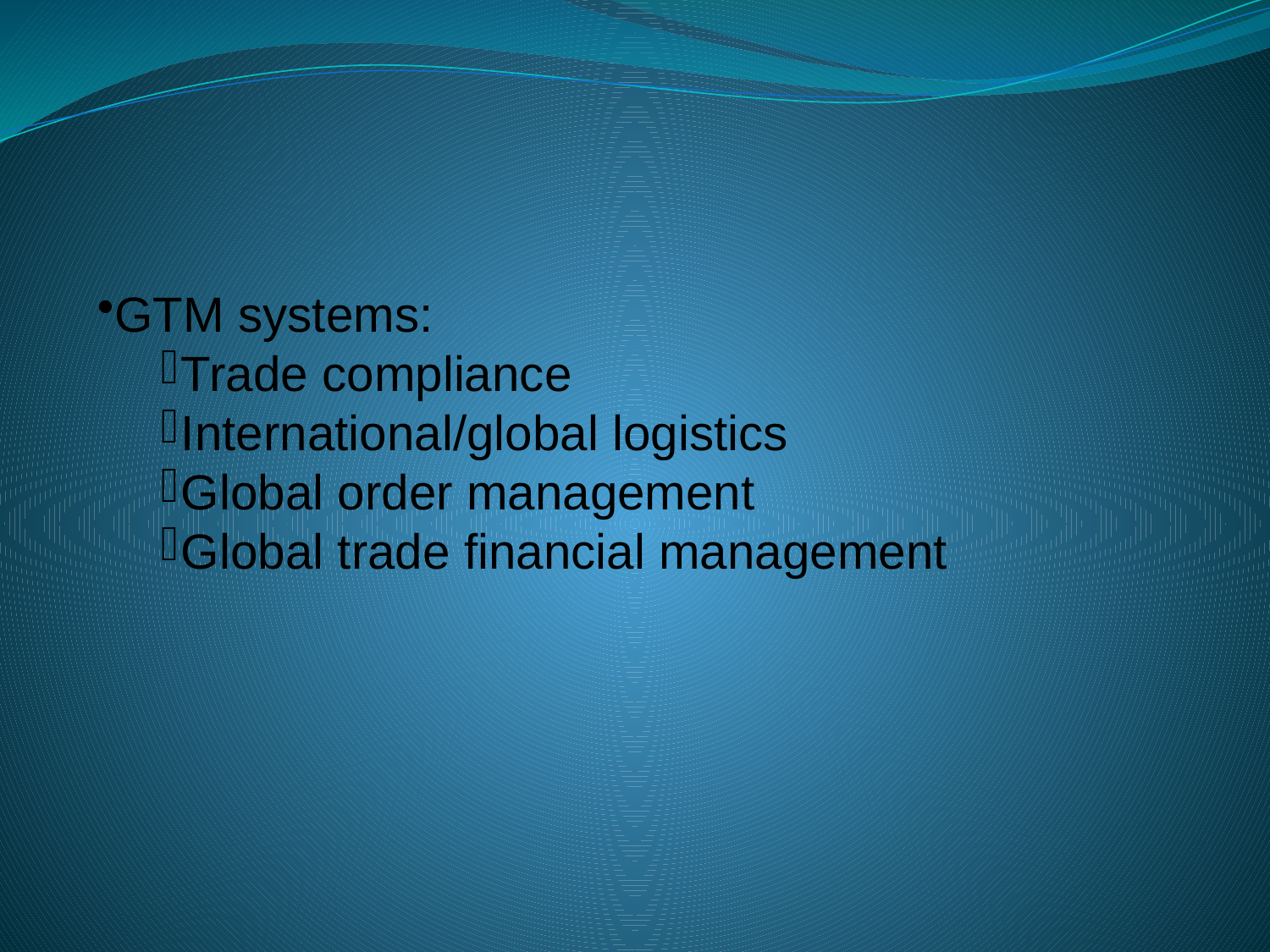

GTM systems:
Trade compliance
International/global logistics
Global order management
Global trade financial management